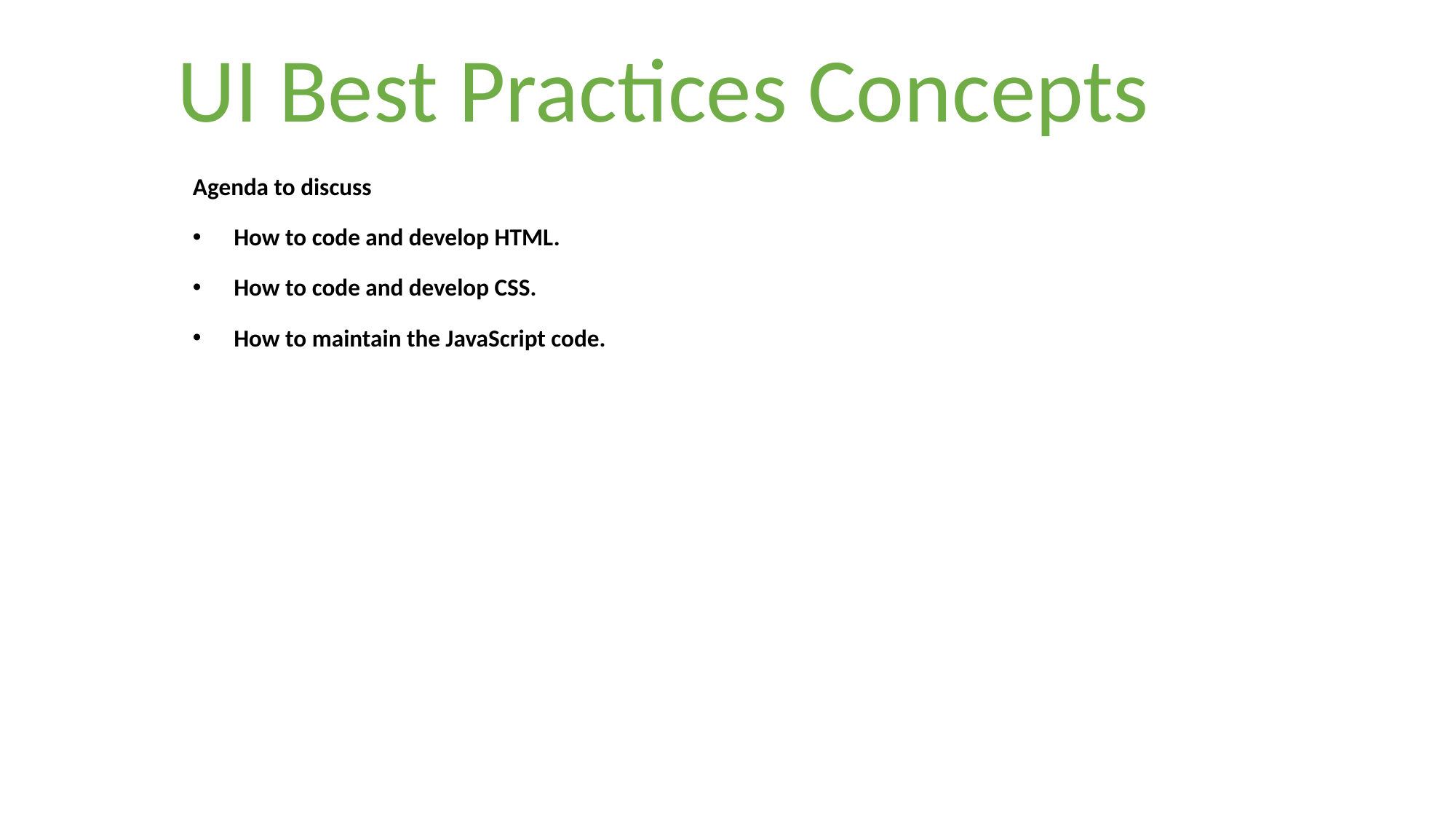

# UI Best Practices Concepts
Agenda to discuss
How to code and develop HTML.
How to code and develop CSS.
How to maintain the JavaScript code.